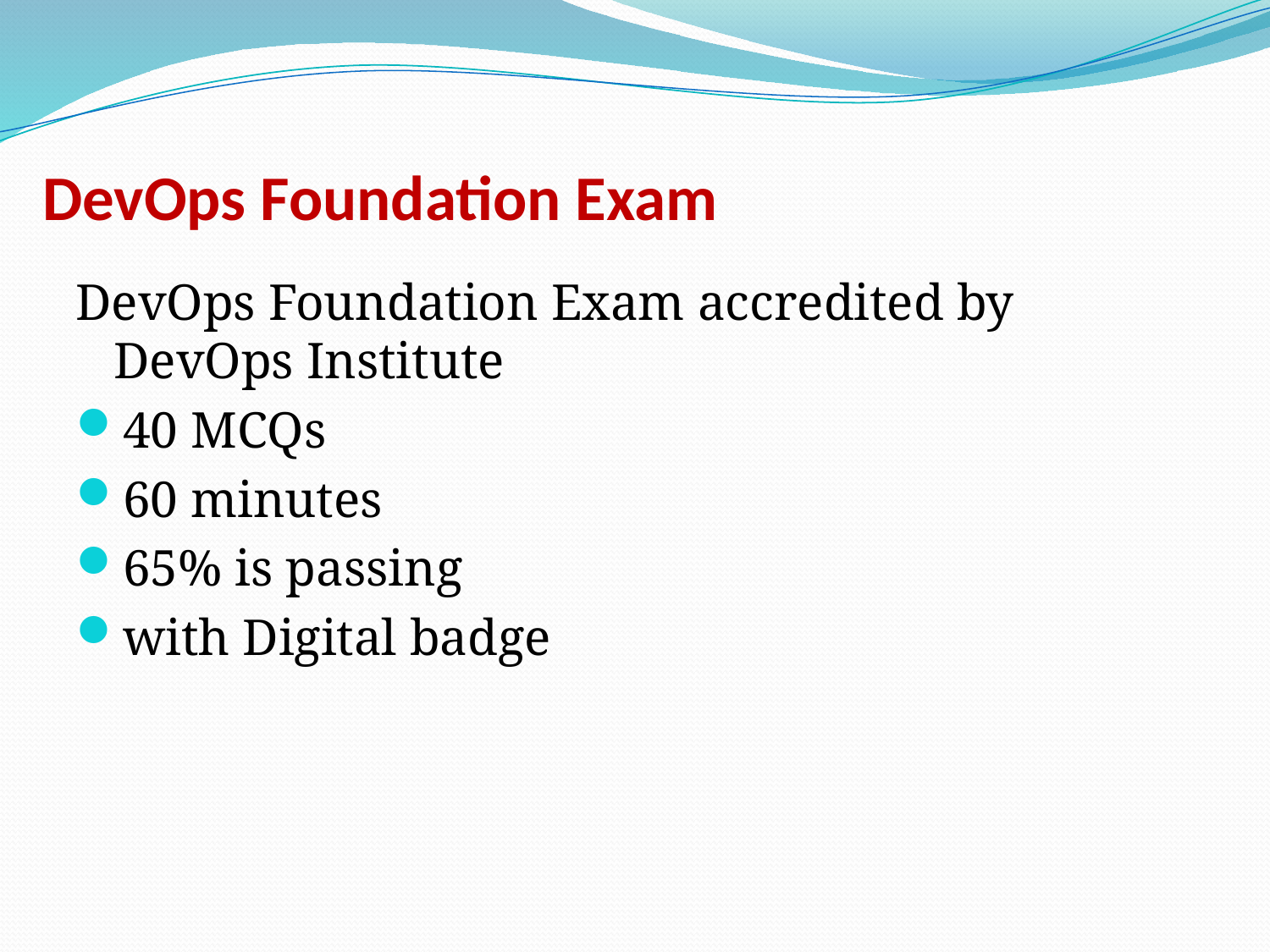

# DevOps Foundation Exam
DevOps Foundation Exam accredited by DevOps Institute
40 MCQs
60 minutes
65% is passing
with Digital badge